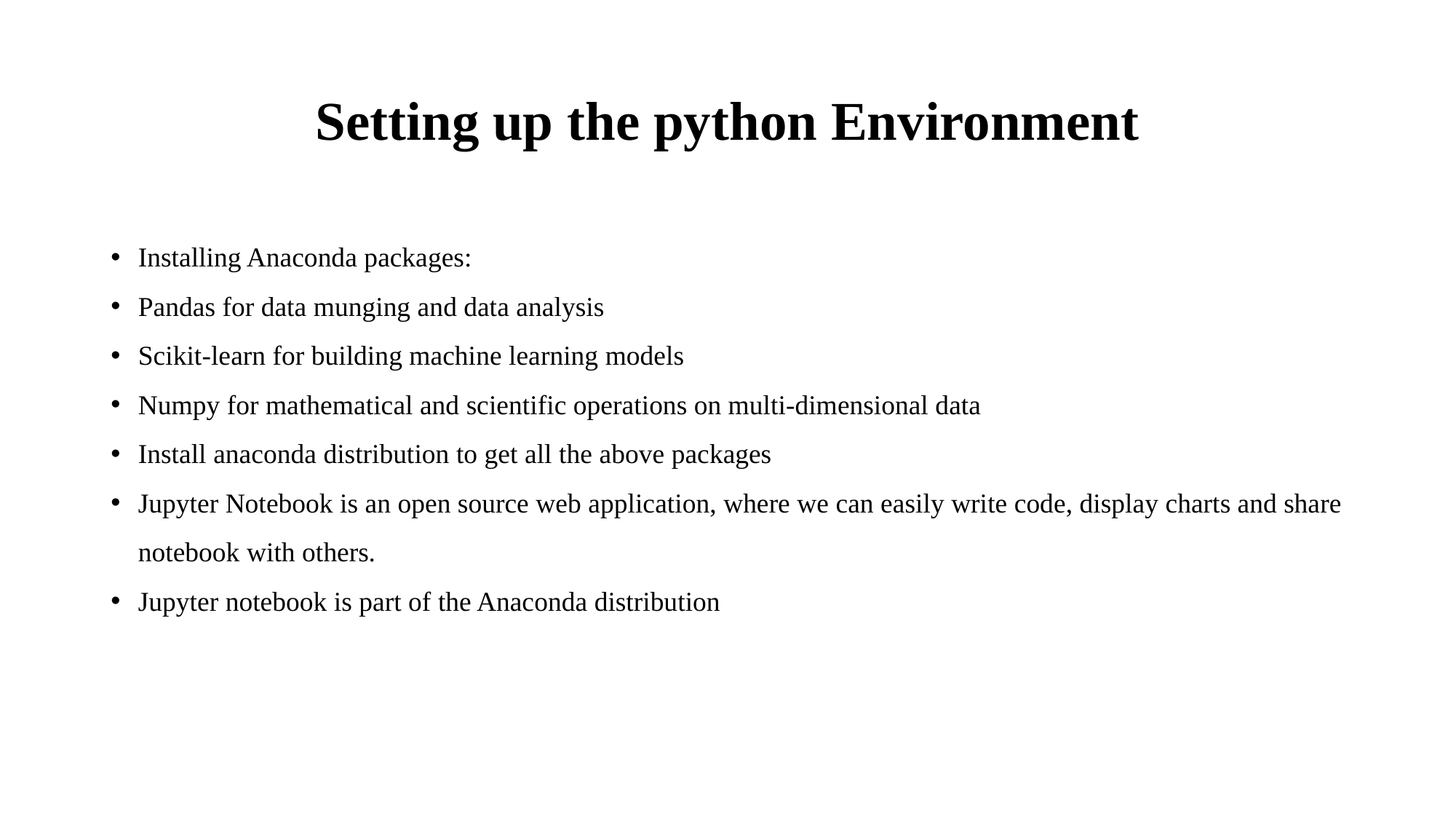

# Setting up the python Environment
Installing Anaconda packages:
Pandas for data munging and data analysis
Scikit-learn for building machine learning models
Numpy for mathematical and scientific operations on multi-dimensional data
Install anaconda distribution to get all the above packages
Jupyter Notebook is an open source web application, where we can easily write code, display charts and share notebook with others.
Jupyter notebook is part of the Anaconda distribution